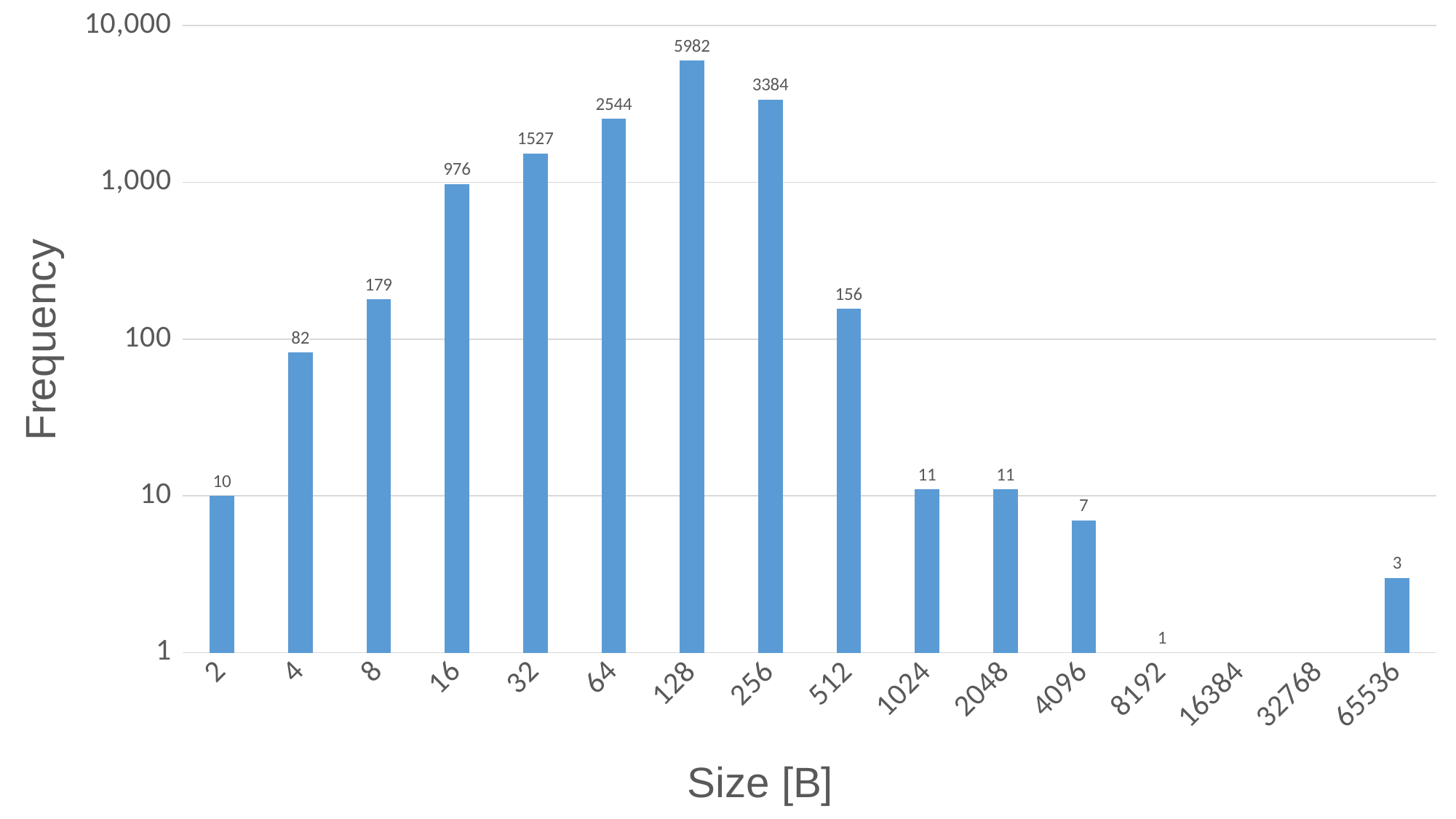

### Chart

| Category |  |
|---|---|
| 2 | 10.0 |
| 4 | 82.0 |
| 8 | 179.0 |
| 16 | 976.0 |
| 32 | 1527.0 |
| 64 | 2544.0 |
| 128 | 5982.0 |
| 256 | 3384.0 |
| 512 | 156.0 |
| 1024 | 11.0 |
| 2048 | 11.0 |
| 4096 | 7.0 |
| 8192 | 1.0 |
| 16384 | 0.0 |
| 32768 | 0.0 |
| 65536 | 3.0 |